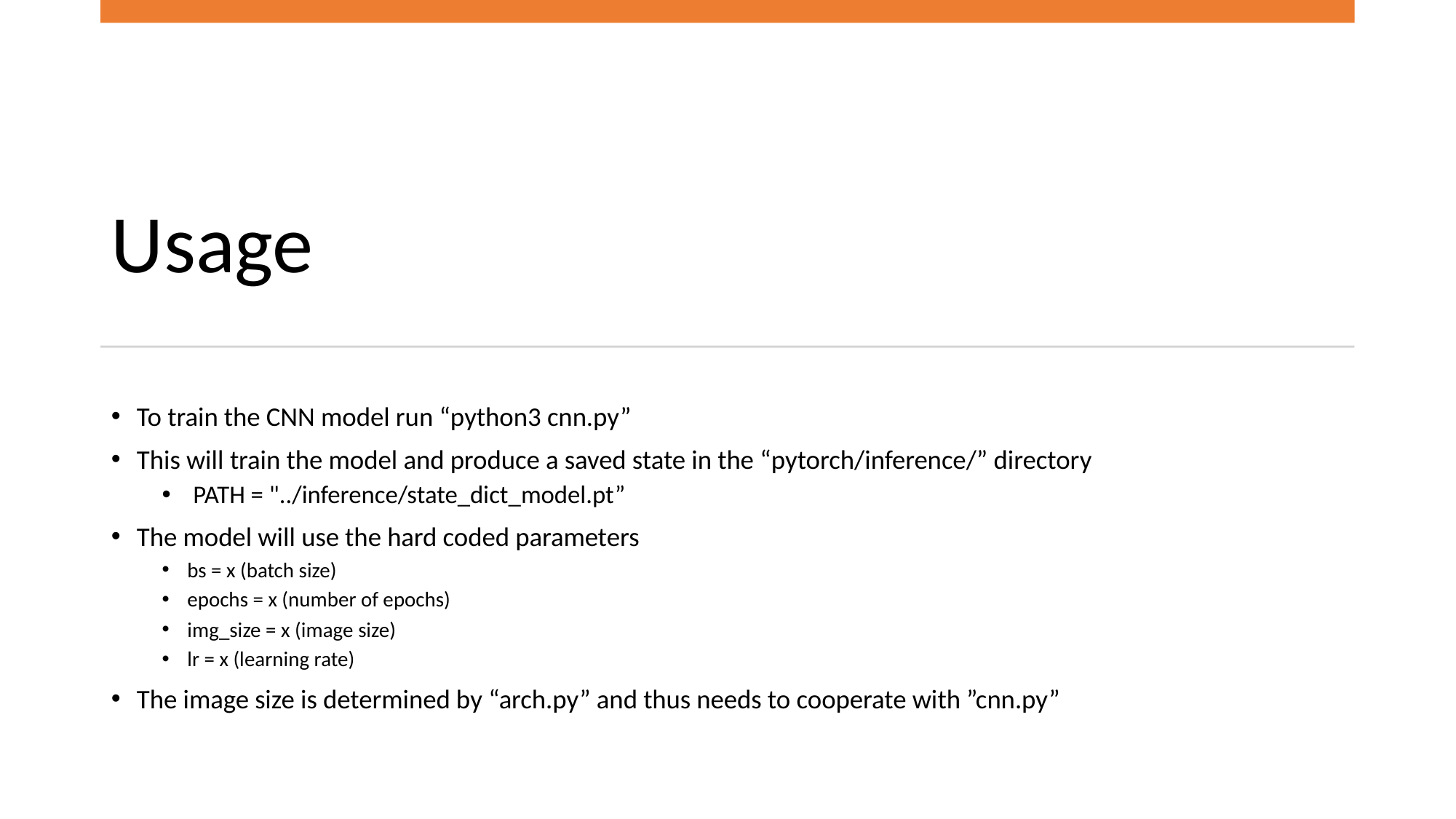

# Usage

To train the CNN model run “python3 cnn.py”
This will train the model and produce a saved state in the “pytorch/inference/” directory
 PATH = "../inference/state_dict_model.pt”
The model will use the hard coded parameters
bs = x (batch size)
epochs = x (number of epochs)
img_size = x (image size)
lr = x (learning rate)
The image size is determined by “arch.py” and thus needs to cooperate with ”cnn.py”